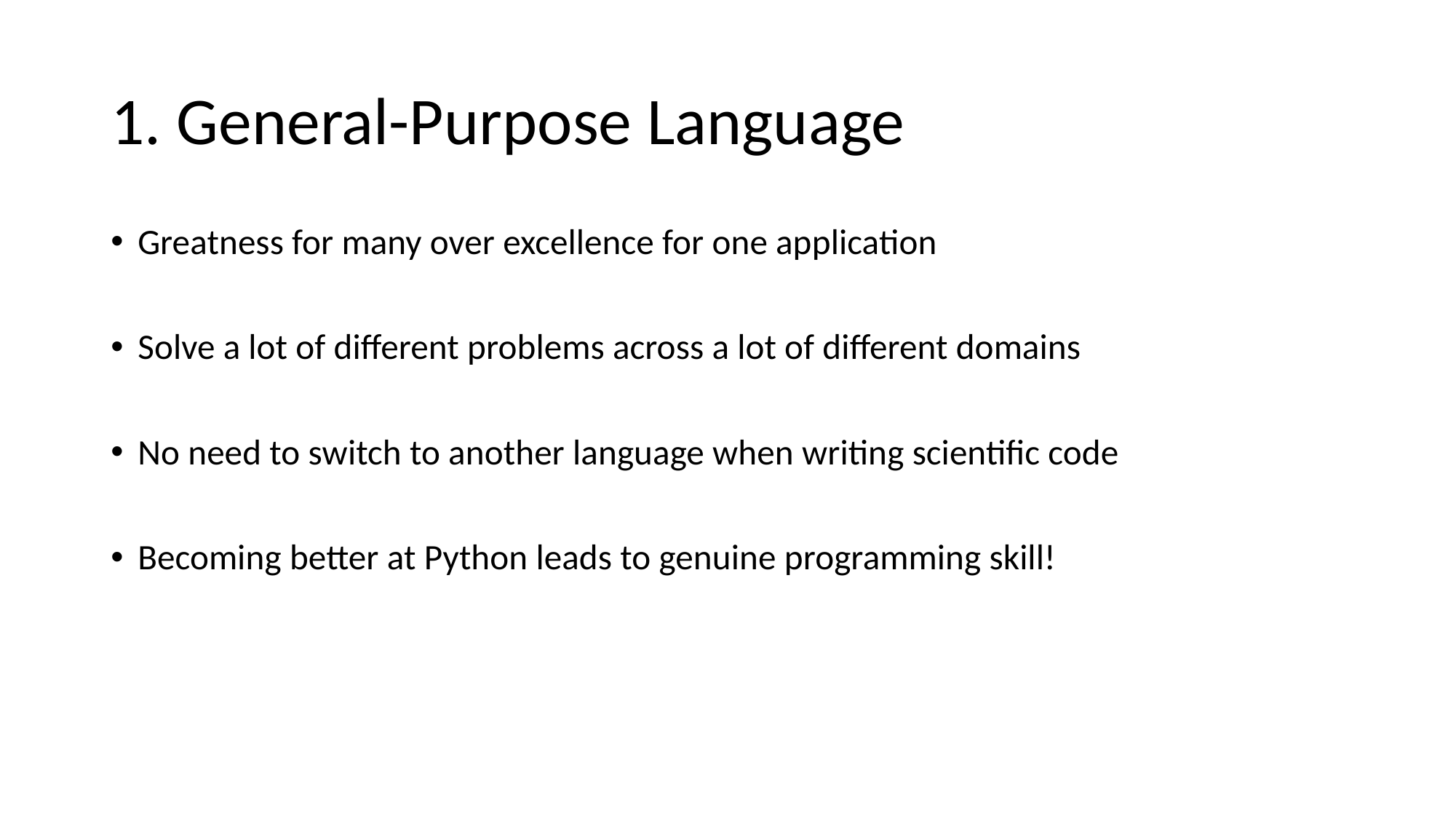

# 1. General-Purpose Language
Greatness for many over excellence for one application

Solve a lot of different problems across a lot of different domains

No need to switch to another language when writing scientific code

Becoming better at Python leads to genuine programming skill!